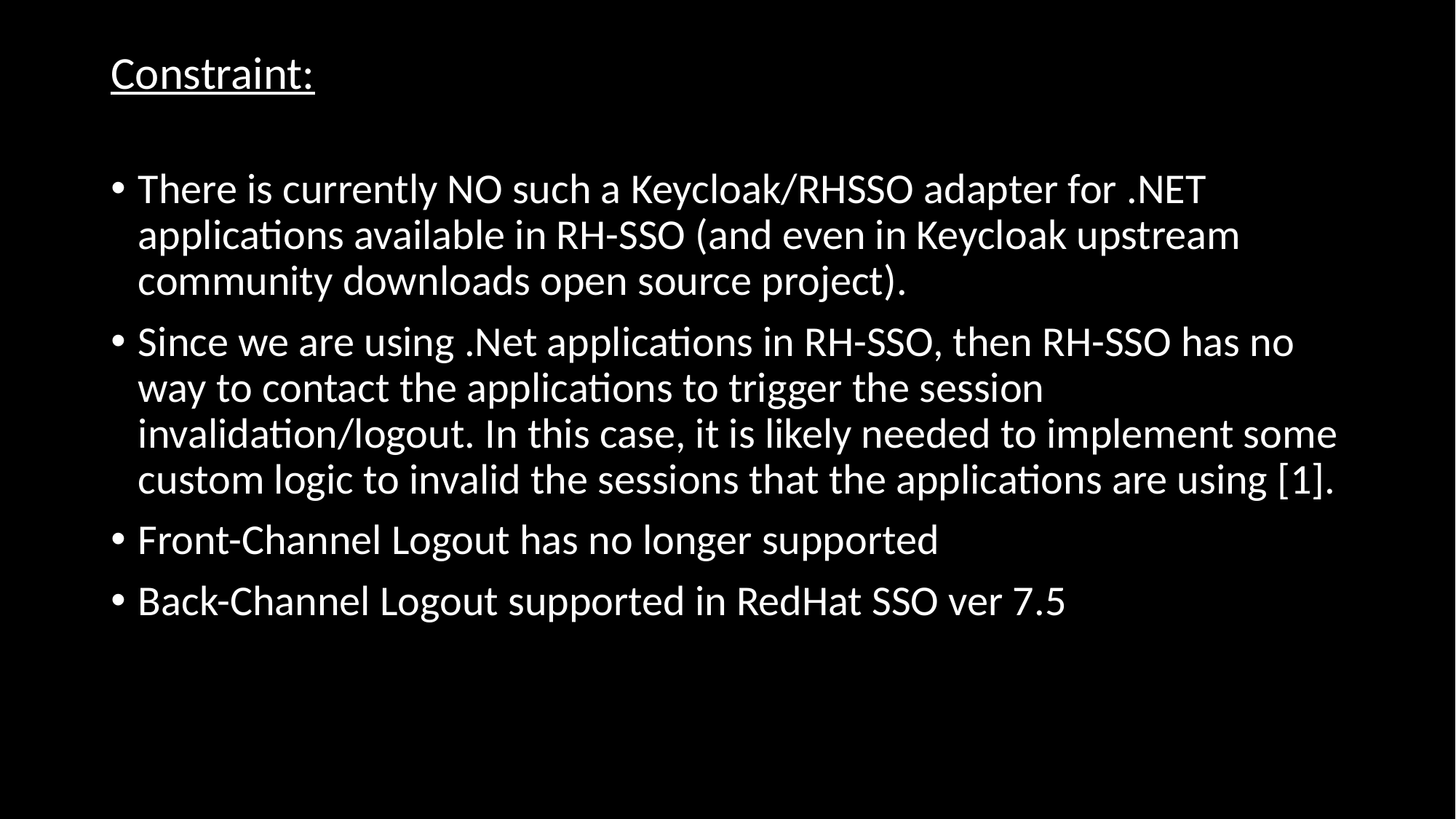

# Constraint:
There is currently NO such a Keycloak/RHSSO adapter for .NET applications available in RH-SSO (and even in Keycloak upstream community downloads open source project).
Since we are using .Net applications in RH-SSO, then RH-SSO has no way to contact the applications to trigger the session invalidation/logout. In this case, it is likely needed to implement some custom logic to invalid the sessions that the applications are using [1].
Front-Channel Logout has no longer supported
Back-Channel Logout supported in RedHat SSO ver 7.5